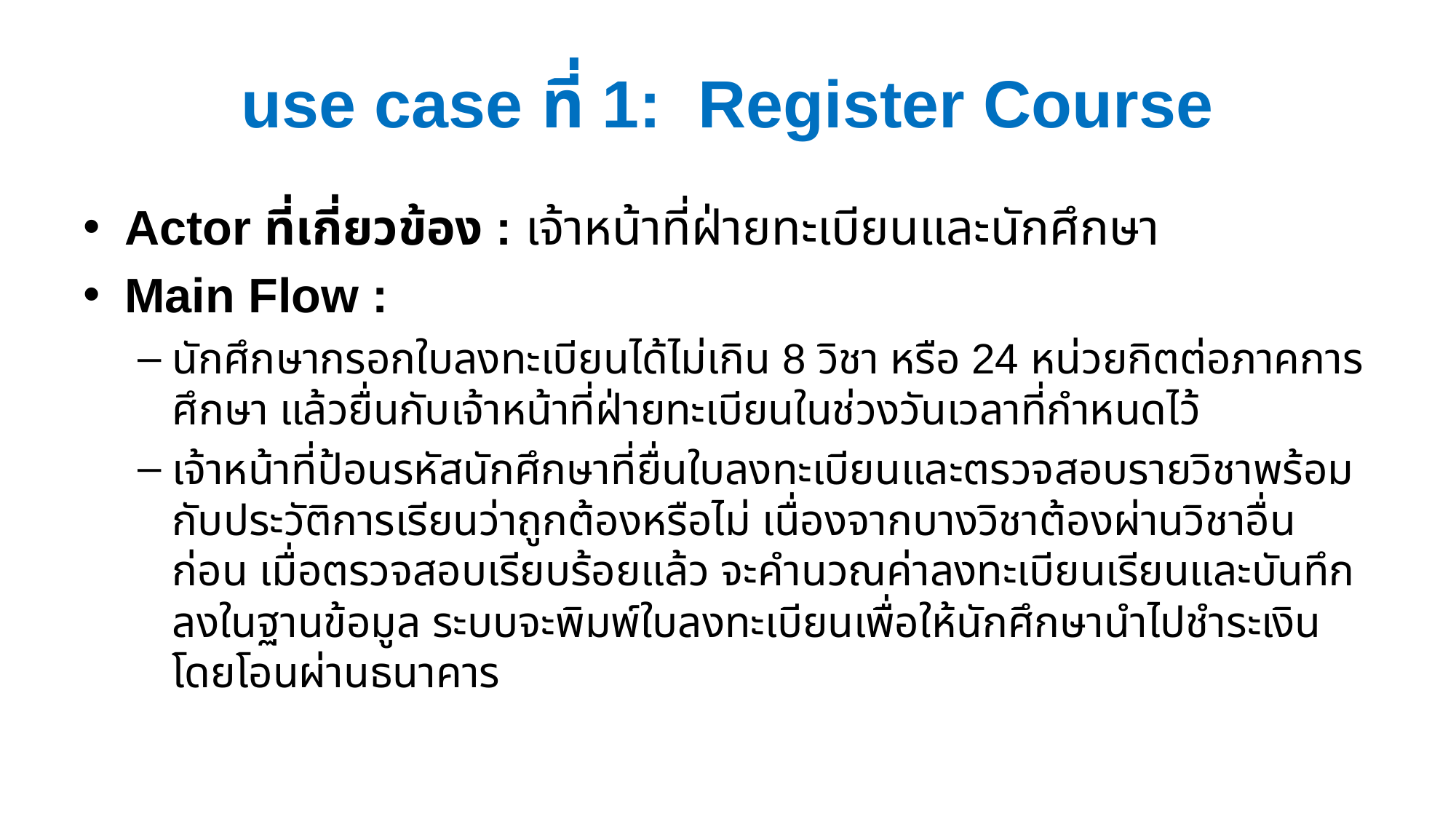

# use case ที่ 1:  Register Course
Actor ที่เกี่ยวข้อง : เจ้าหน้าที่ฝ่ายทะเบียนและนักศึกษา
Main Flow :
นักศึกษากรอกใบลงทะเบียนได้ไม่เกิน 8 วิชา หรือ 24 หน่วยกิตต่อภาคการศึกษา แล้วยื่นกับเจ้าหน้าที่ฝ่ายทะเบียนในช่วงวันเวลาที่กำหนดไว้
เจ้าหน้าที่ป้อนรหัสนักศึกษาที่ยื่นใบลงทะเบียนและตรวจสอบรายวิชาพร้อมกับประวัติการเรียนว่าถูกต้องหรือไม่ เนื่องจากบางวิชาต้องผ่านวิชาอื่นก่อน เมื่อตรวจสอบเรียบร้อยแล้ว จะคำนวณค่าลงทะเบียนเรียนและบันทึกลงในฐานข้อมูล ระบบจะพิมพ์ใบลงทะเบียนเพื่อให้นักศึกษานำไปชำระเงินโดยโอนผ่านธนาคาร